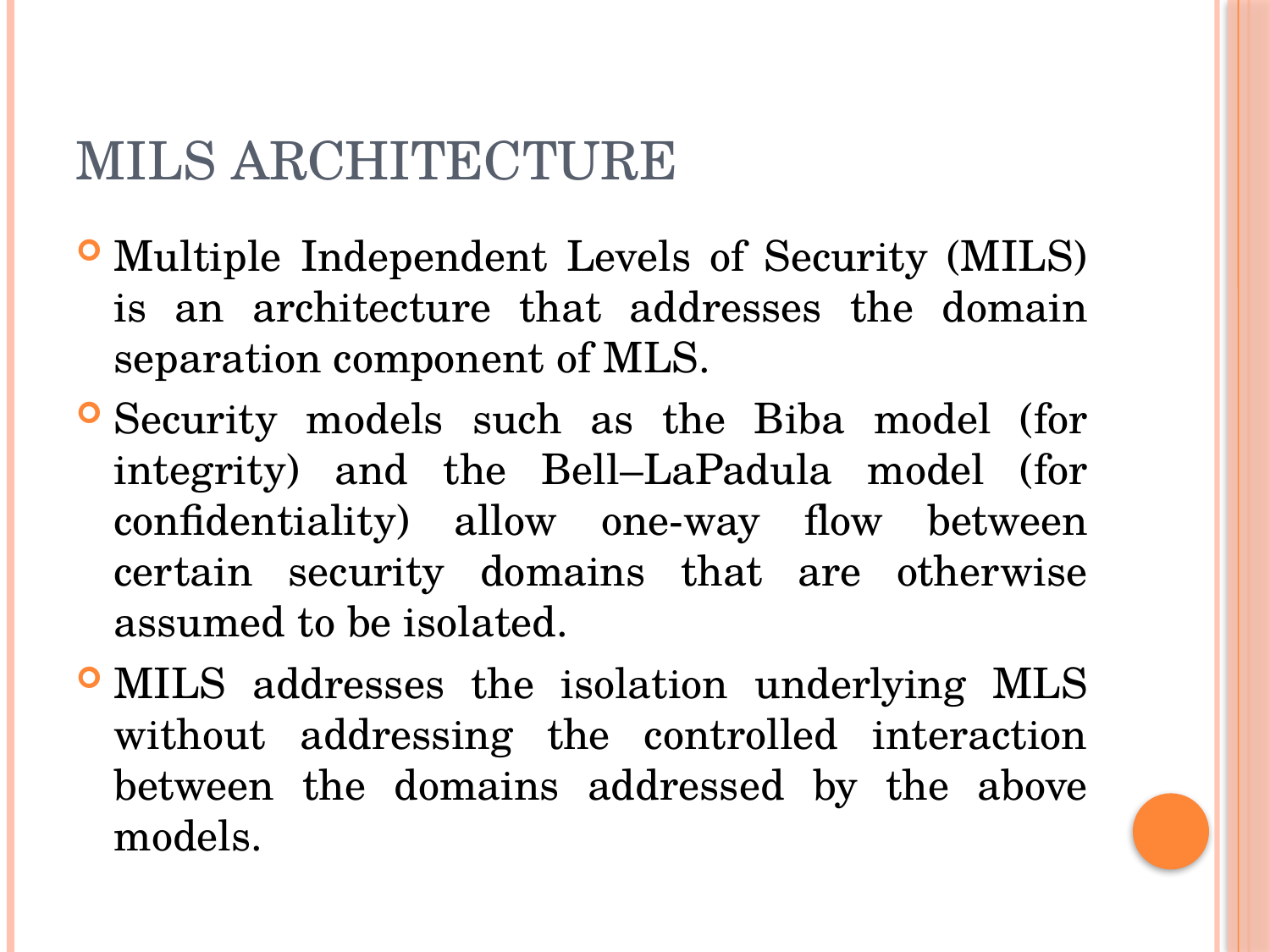

# MILS architecture
Multiple Independent Levels of Security (MILS) is an architecture that addresses the domain separation component of MLS.
Security models such as the Biba model (for integrity) and the Bell–LaPadula model (for confidentiality) allow one-way flow between certain security domains that are otherwise assumed to be isolated.
MILS addresses the isolation underlying MLS without addressing the controlled interaction between the domains addressed by the above models.